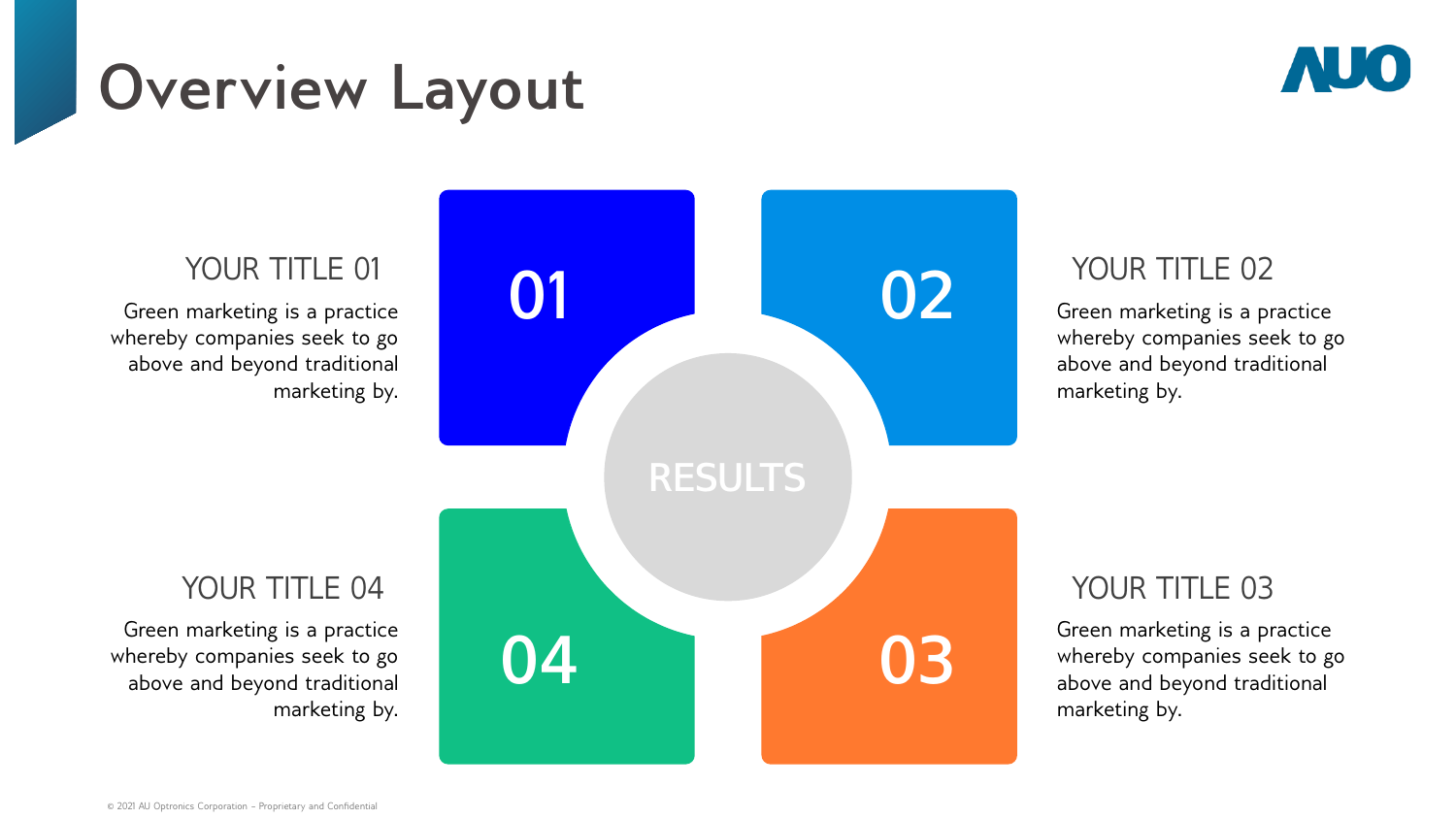

# Overview Layout

YOUR TITLE 01
YOUR TITLE 02
01
02
Green marketing is a practice whereby companies seek to go above and beyond traditional marketing by.
Green marketing is a practice whereby companies seek to go above and beyond traditional marketing by.

RESULTS

YOUR TITLE 04
YOUR TITLE 03
04
03
Green marketing is a practice whereby companies seek to go above and beyond traditional marketing by.
Green marketing is a practice whereby companies seek to go above and beyond traditional marketing by.